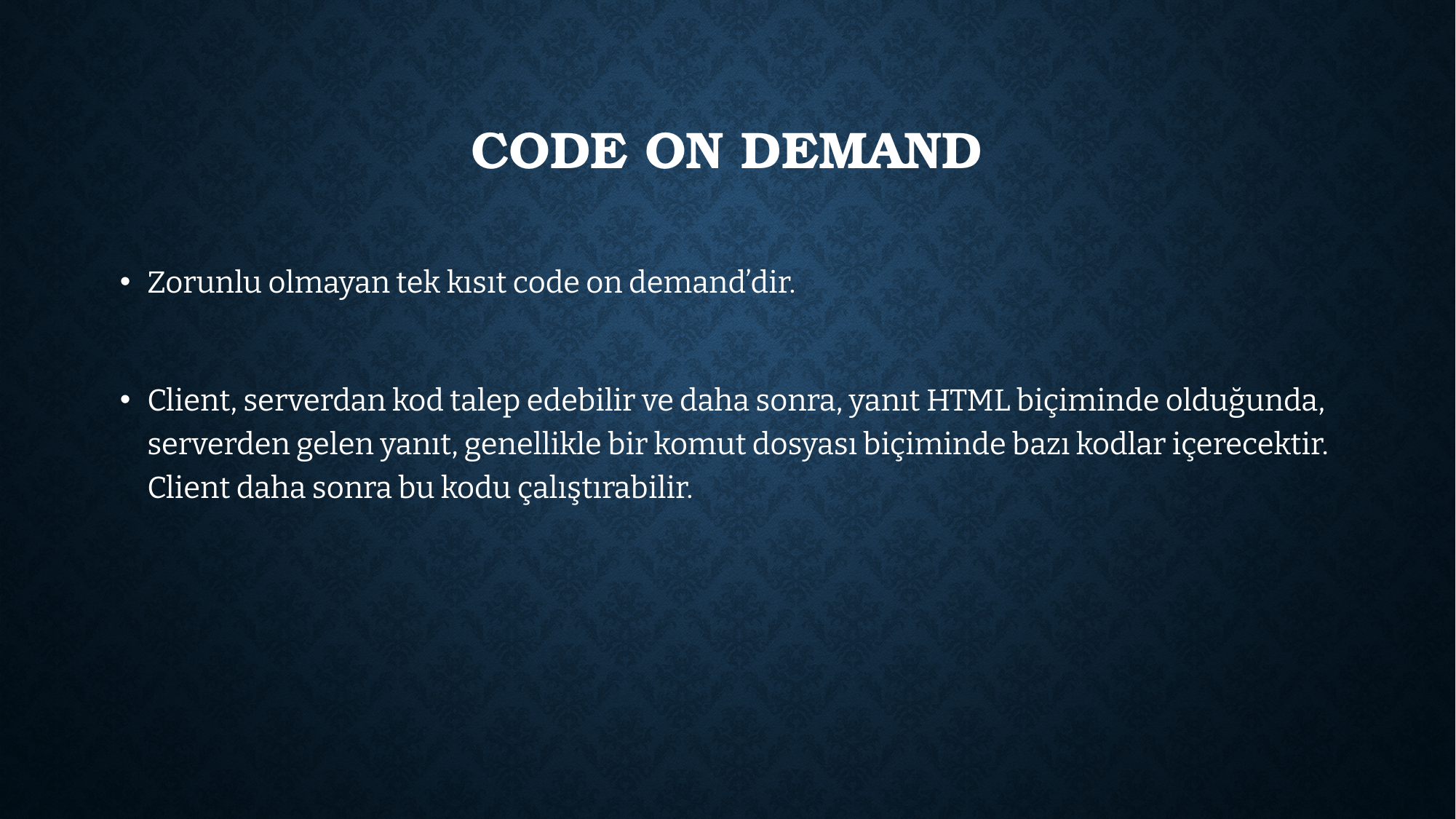

# Code On Demand
Zorunlu olmayan tek kısıt code on demand’dir.

Client, serverdan kod talep edebilir ve daha sonra, yanıt HTML biçiminde olduğunda, serverden gelen yanıt, genellikle bir komut dosyası biçiminde bazı kodlar içerecektir. Client daha sonra bu kodu çalıştırabilir.